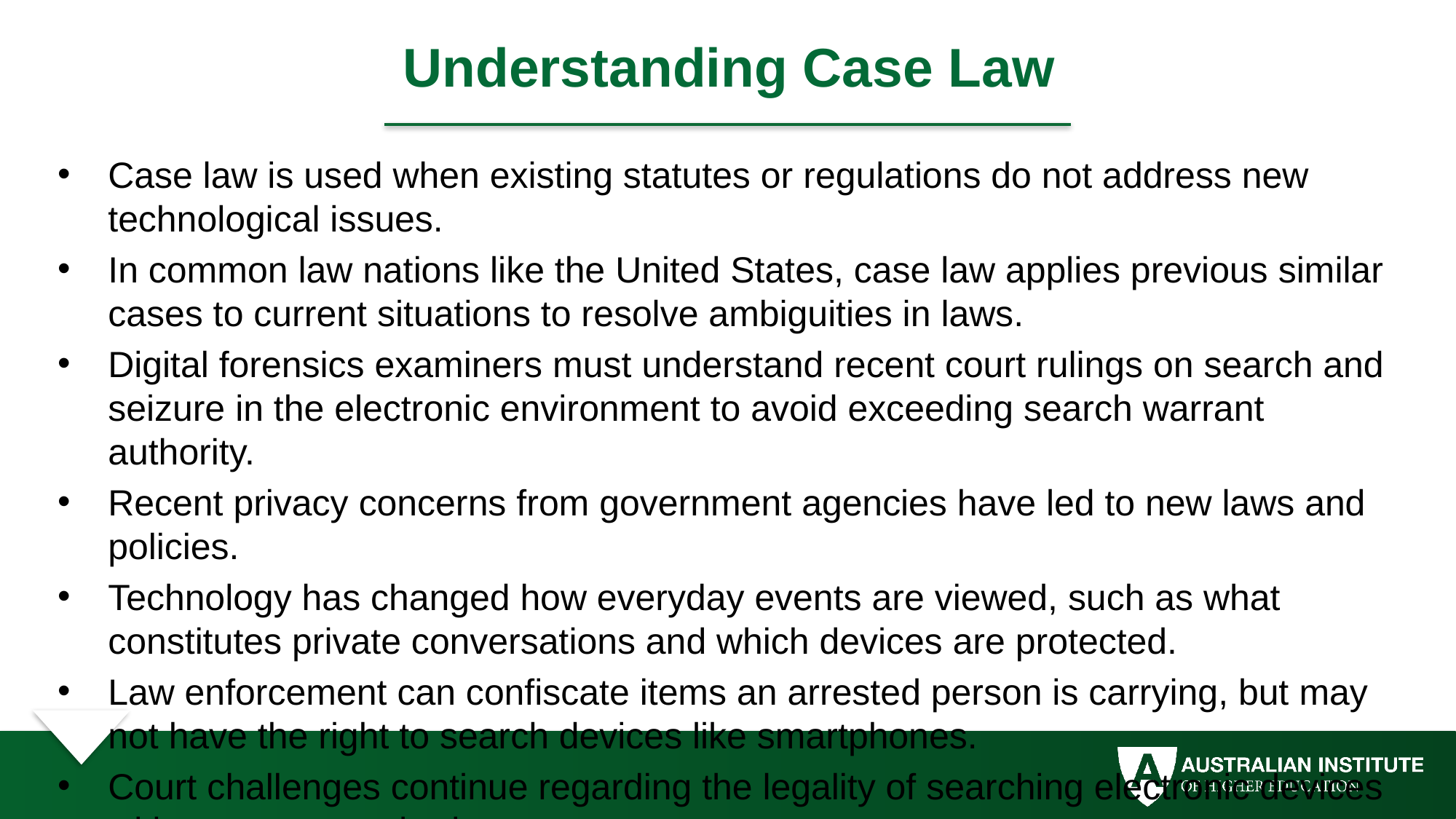

# Understanding Case Law
Case law is used when existing statutes or regulations do not address new technological issues.
In common law nations like the United States, case law applies previous similar cases to current situations to resolve ambiguities in laws.
Digital forensics examiners must understand recent court rulings on search and seizure in the electronic environment to avoid exceeding search warrant authority.
Recent privacy concerns from government agencies have led to new laws and policies.
Technology has changed how everyday events are viewed, such as what constitutes private conversations and which devices are protected.
Law enforcement can confiscate items an arrested person is carrying, but may not have the right to search devices like smartphones.
Court challenges continue regarding the legality of searching electronic devices without proper authority.
Staying updated with evolving case law is essential for effective digital forensics investigation.